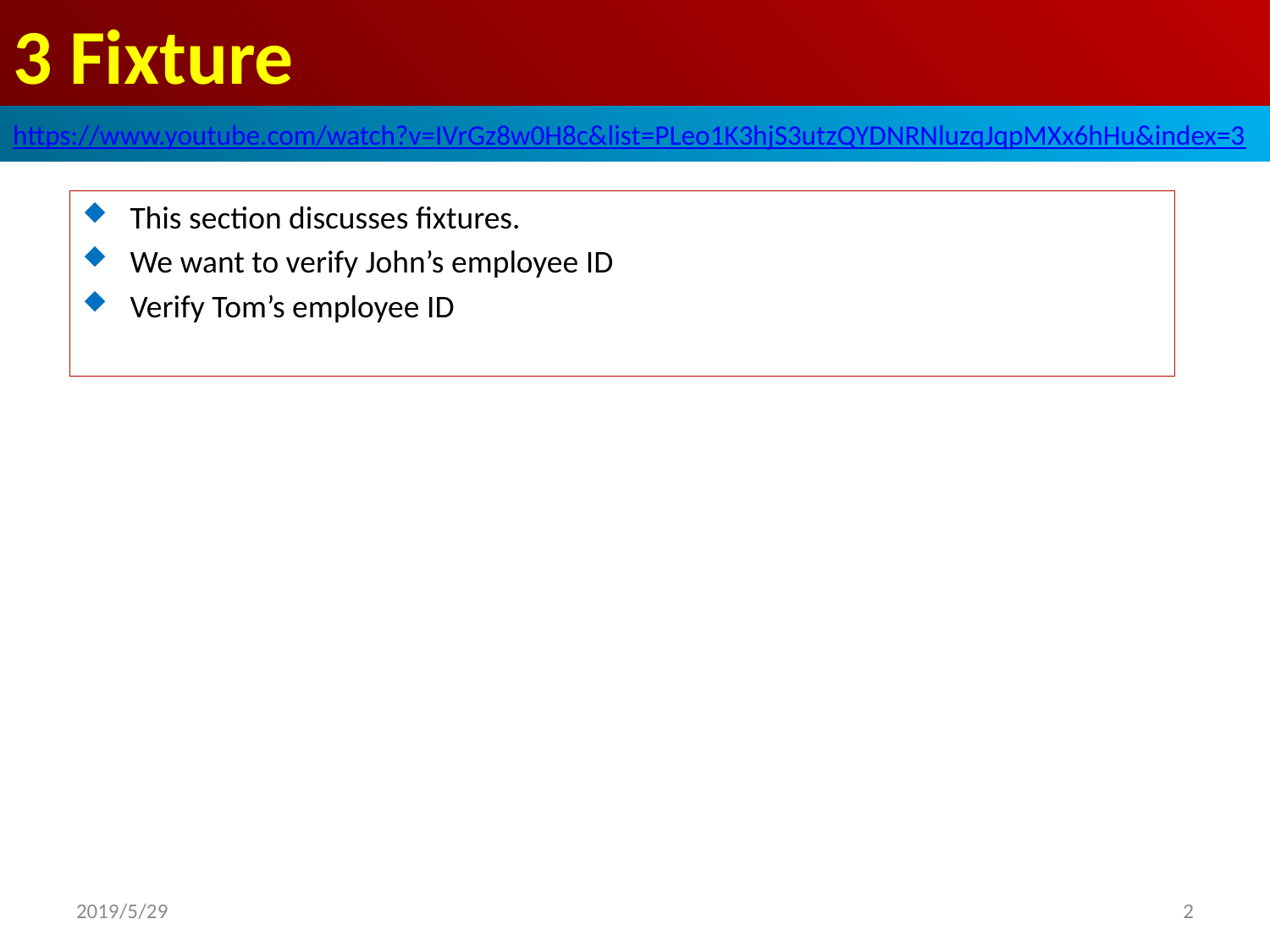

# 3 Fixture
https://www.youtube.com/watch?v=IVrGz8w0H8c&list=PLeo1K3hjS3utzQYDNRNluzqJqpMXx6hHu&index=3
This section discusses fixtures.
We want to verify John’s employee ID
Verify Tom’s employee ID
2019/5/29
2